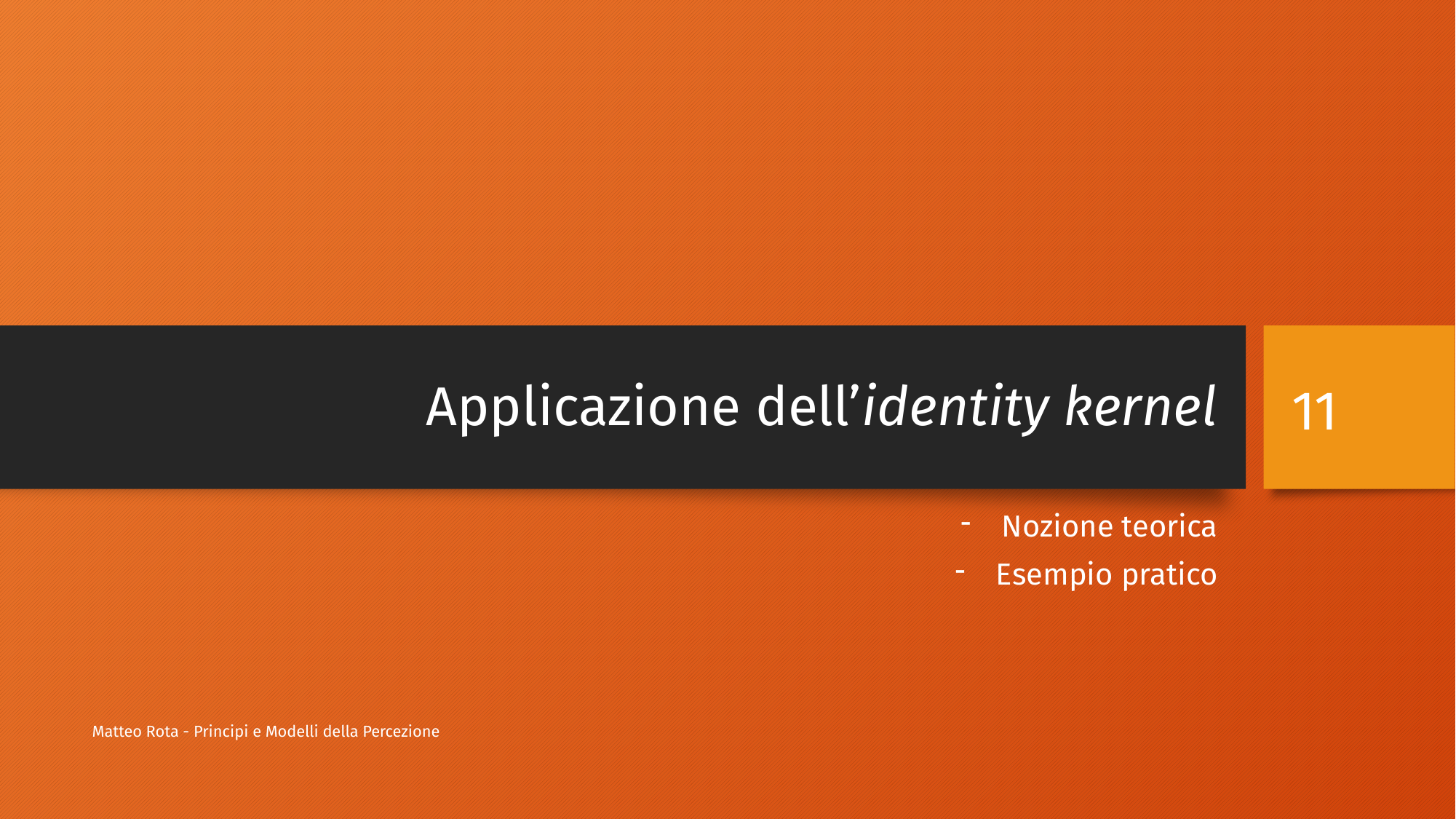

# Applicazione dell’identity kernel
11
Nozione teorica
Esempio pratico
Matteo Rota - Principi e Modelli della Percezione